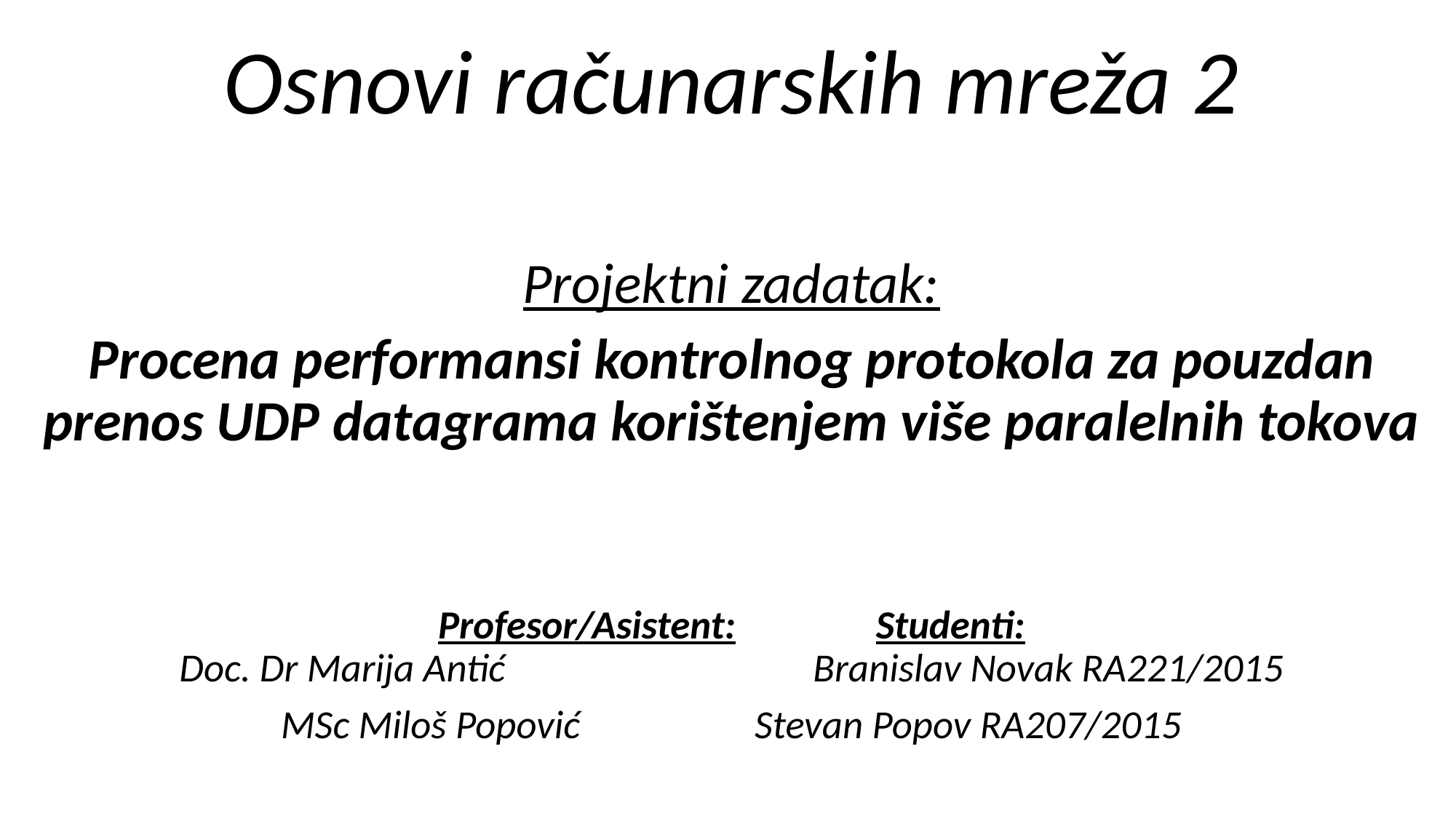

# Osnovi računarskih mreža 2
Projektni zadatak:
Procena performansi kontrolnog protokola za pouzdan prenos UDP datagrama korištenjem više paralelnih tokova

Profesor/Asistent:		 						   Studenti:
Doc. Dr Marija Antić			 		  Branislav Novak RA221/2015
MSc Miloš Popović	    				       Stevan Popov RA207/2015